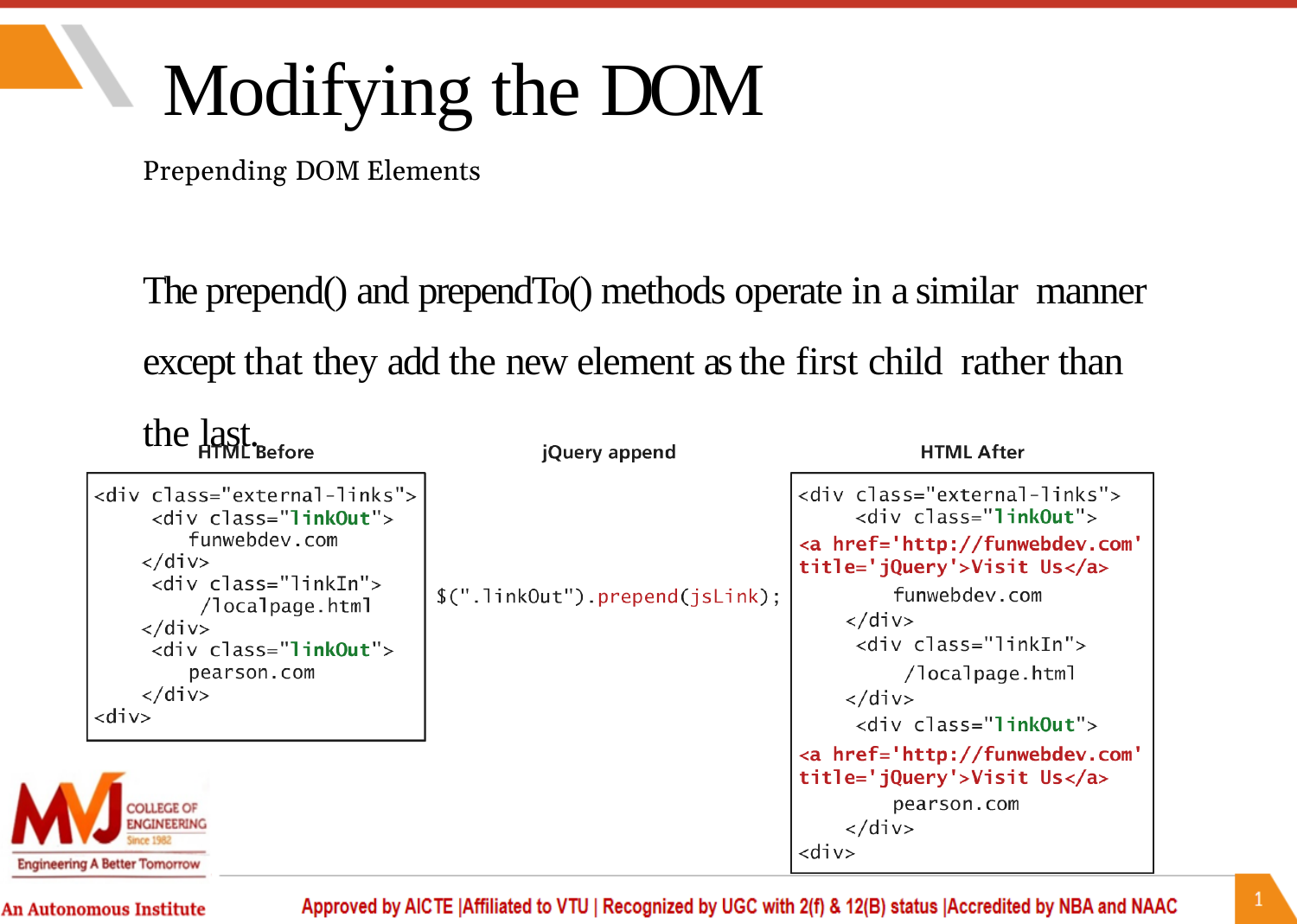

# Modifying the DOM
Prepending DOM Elements

The prepend() and prependTo() methods operate in a similar  manner except that they add the new element as the first child  rather than the last.